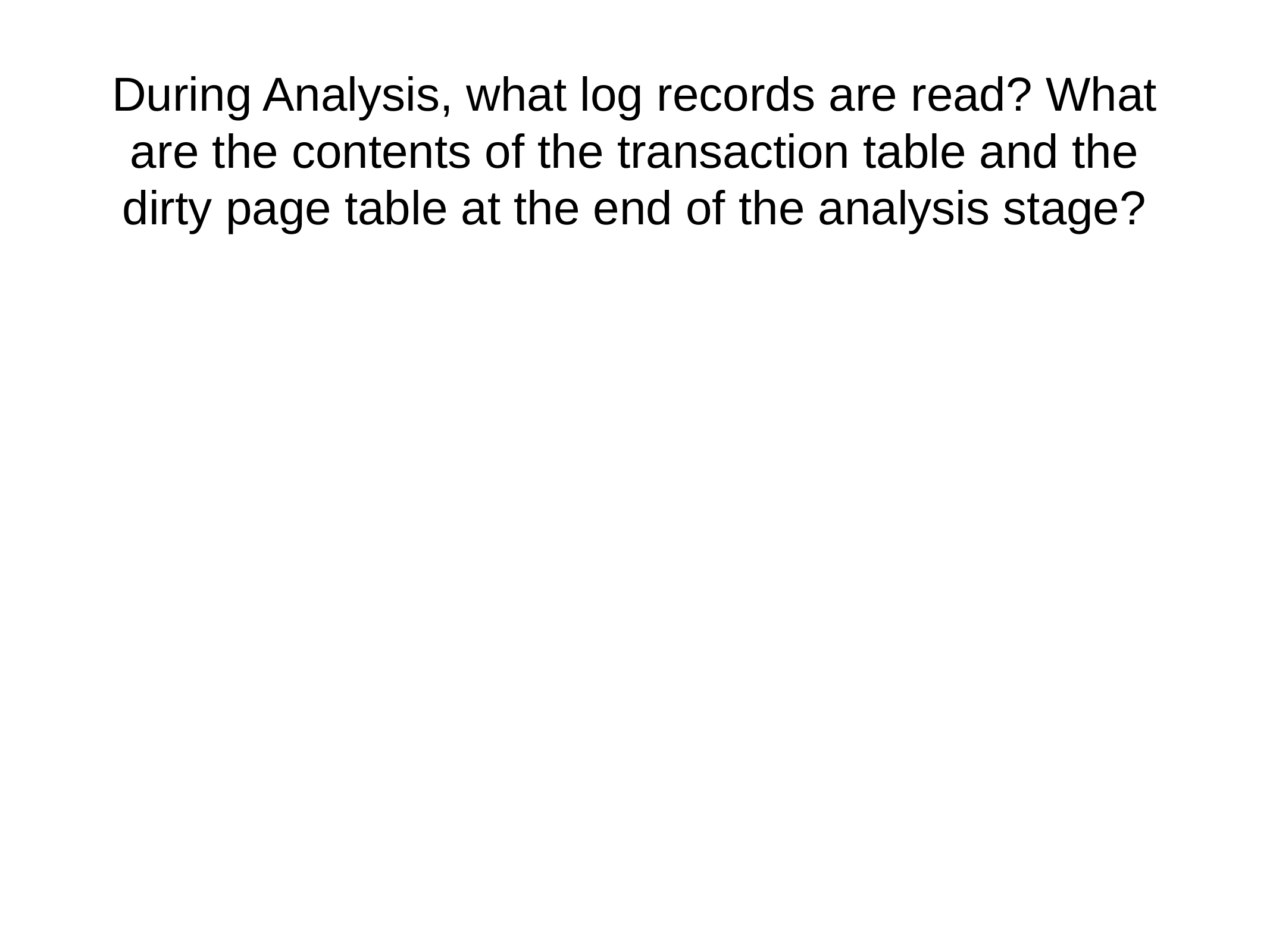

# During Analysis, what log records are read? What are the contents of the transaction table and the dirty page table at the end of the analysis stage?